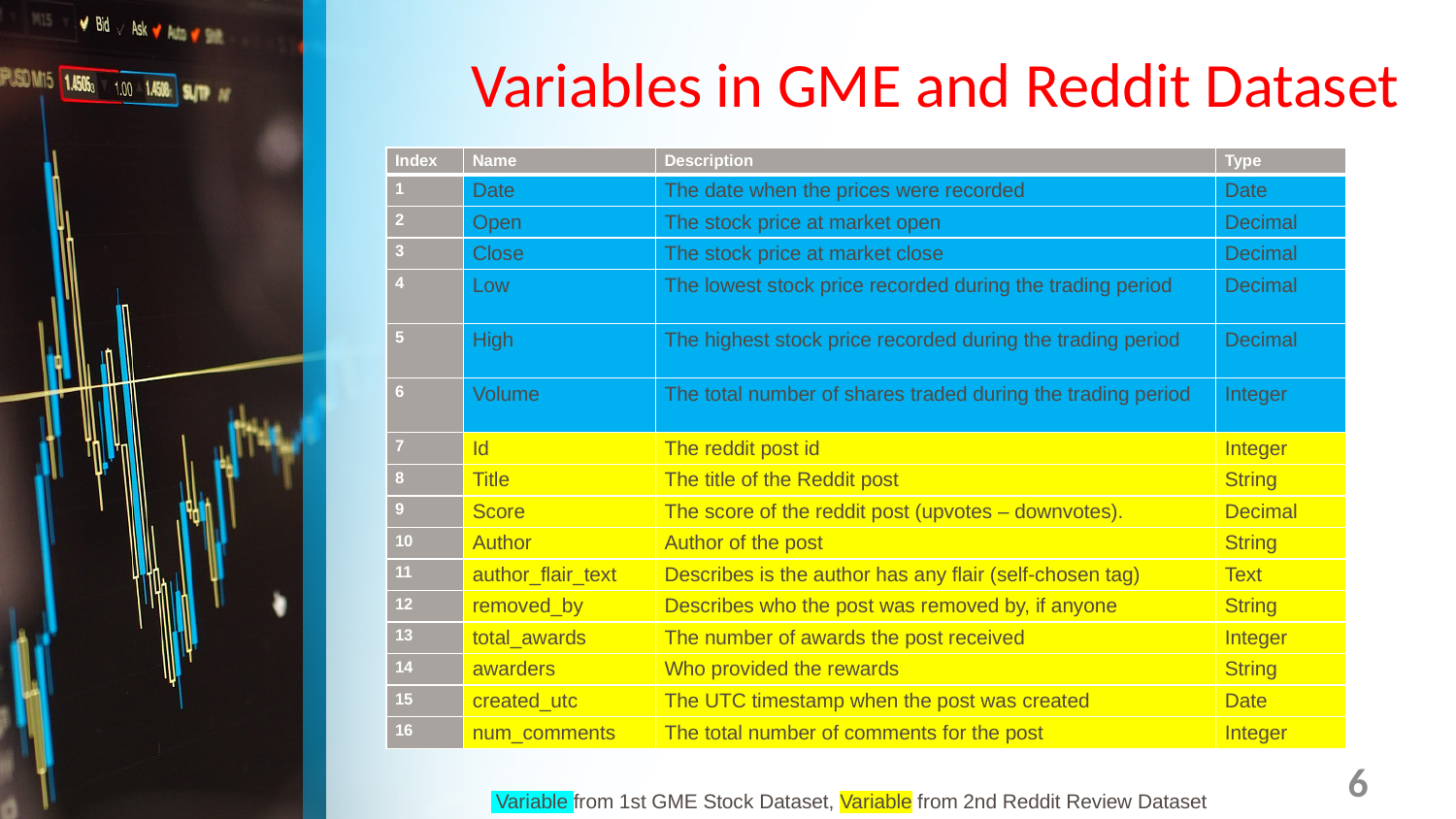

# Variables in GME and Reddit Dataset
| Index​ | Name​ | Description​ | Type​ |
| --- | --- | --- | --- |
| 1​ | Date​ | The date when the prices were recorded​ | Date​ |
| 2​ | Open​ | The stock price at market open​ | Decimal​ |
| 3​ | Close​ | The stock price at market close​ | Decimal​ |
| 4​ | Low​ | The lowest stock price recorded during the trading period​ | Decimal​ |
| 5​ | High​ | The highest stock price recorded during the trading period​ | Decimal​ |
| 6​ | Volume​ | The total number of shares traded during the trading period​ | Integer​ |
| 7​ | Id​ | The reddit post id​ | Integer​ |
| 8​ | Title​ | The title of the Reddit post​ | String​ |
| 9​ | Score​ | The score of the reddit post (upvotes – downvotes).​ | Decimal​ |
| 10​ | Author​ | Author of the post​ | String​ |
| 11​ | author\_flair\_text​ | Describes is the author has any flair (self-chosen tag)​ | Text​ |
| 12​ | removed\_by​ | Describes who the post was removed by, if anyone​ | String​ |
| 13​ | total\_awards​ | The number of awards the post received​ | Integer​ |
| 14​ | awarders​ | Who provided the rewards​ | String​ |
| 15​ | created\_utc​ | The UTC timestamp when the post was created​ | Date​ |
| 16​ | num\_comments​ | The total number of comments for the post​ | Integer​ |
6
 Variable from 1st GME Stock Dataset, Variable from 2nd Reddit Review Dataset